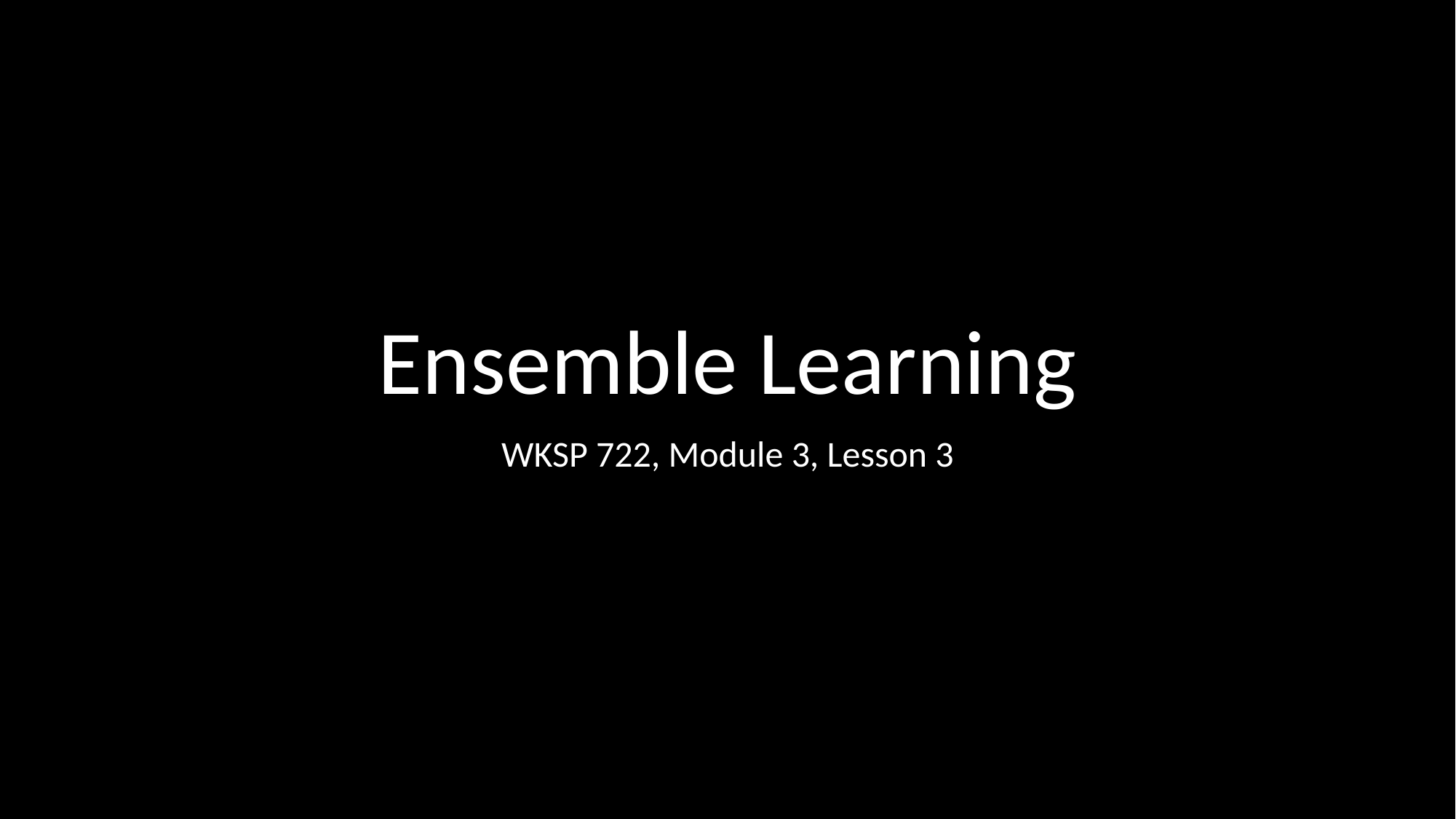

# Ensemble Learning
WKSP 722, Module 3, Lesson 3